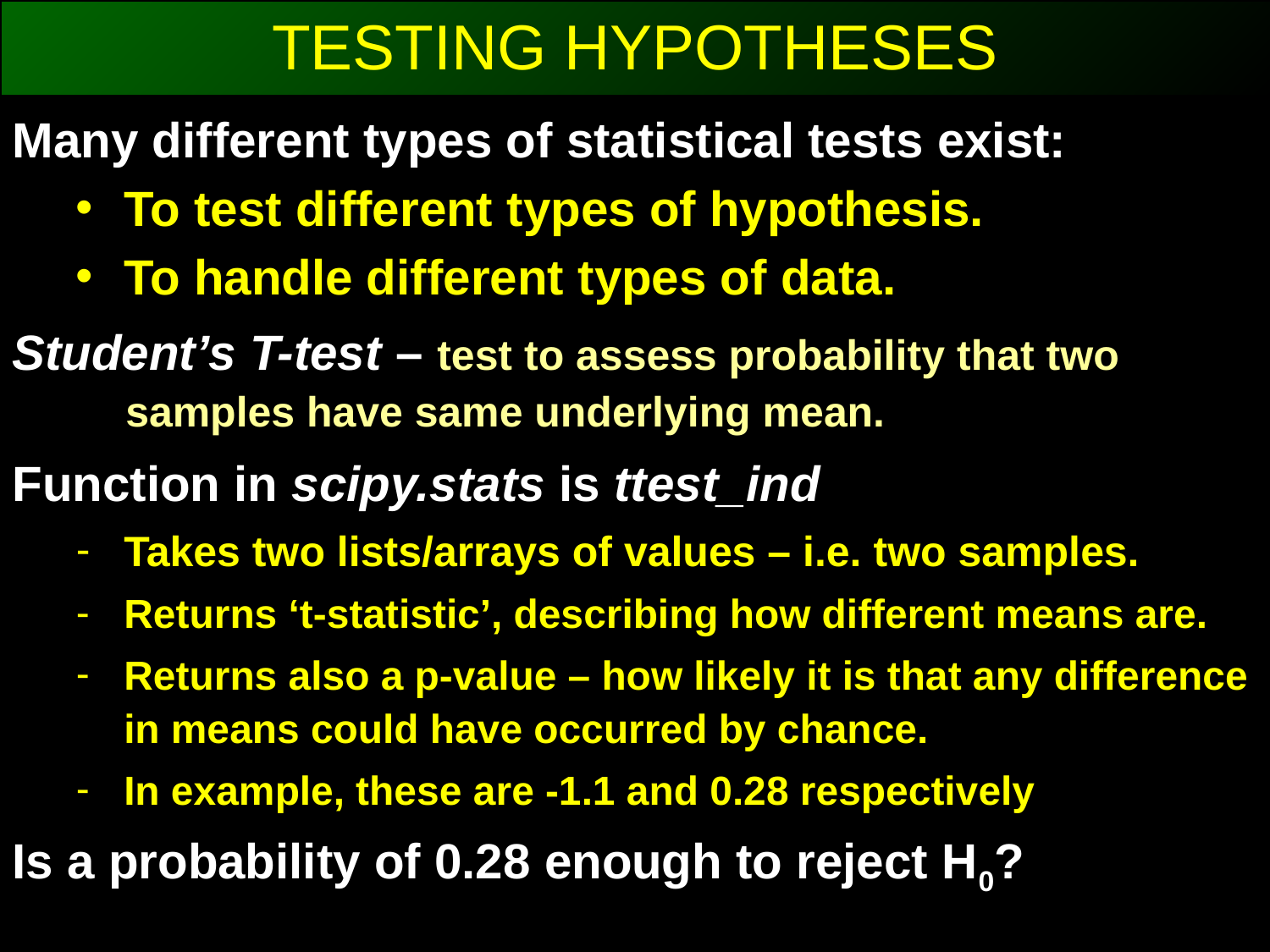

TESTING HYPOTHESES
Many different types of statistical tests exist:
To test different types of hypothesis.
To handle different types of data.
Student’s T-test – test to assess probability that two samples have same underlying mean.
Function in scipy.stats is ttest_ind
Takes two lists/arrays of values – i.e. two samples.
Returns ‘t-statistic’, describing how different means are.
Returns also a p-value – how likely it is that any difference in means could have occurred by chance.
In example, these are -1.1 and 0.28 respectively
Is a probability of 0.28 enough to reject H0?